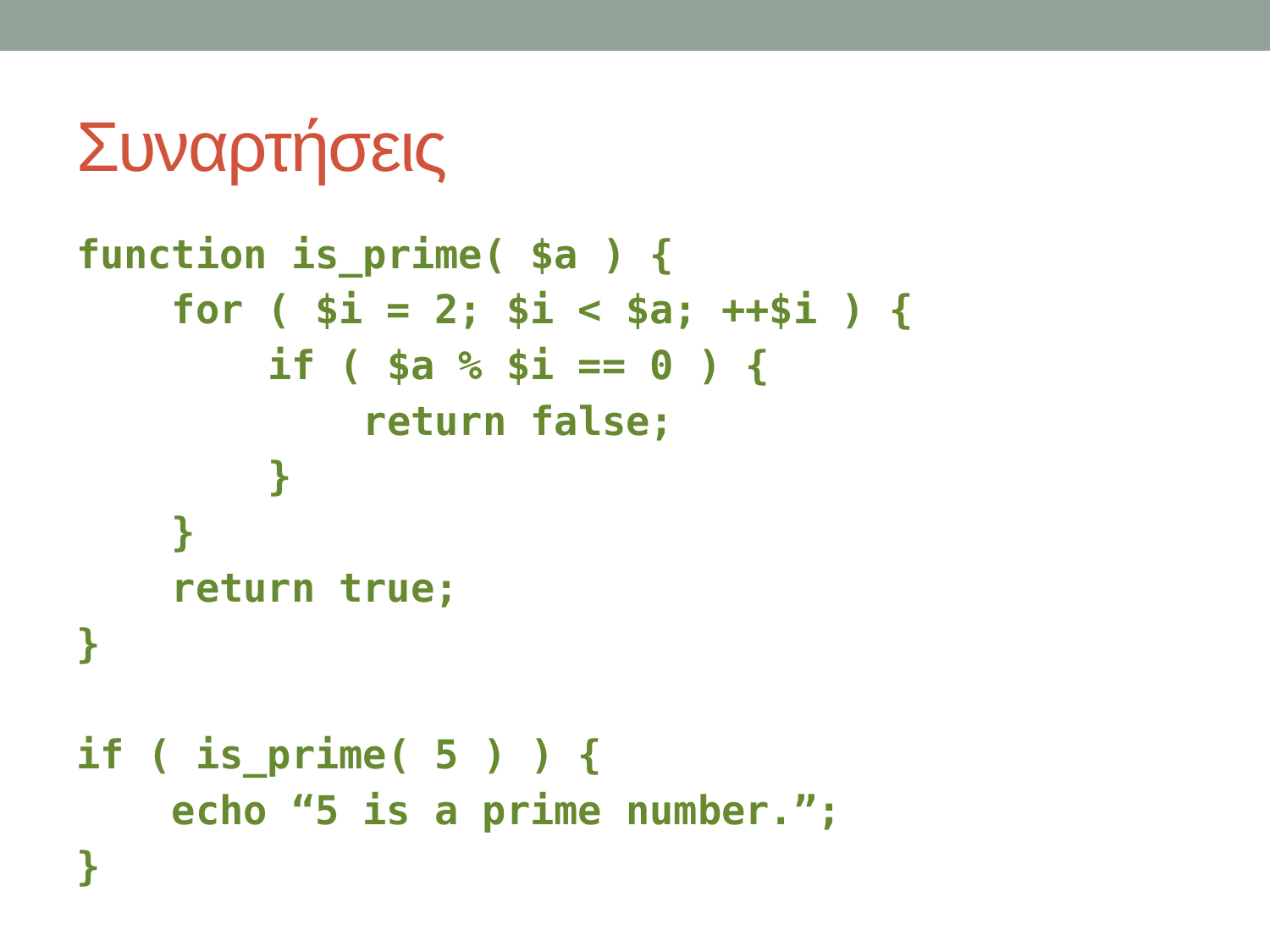

# Συναρτήσεις
function is_prime( $a ) {
    for ( $i = 2; $i < $a; ++$i ) {
        if ( $a % $i == 0 ) {
            return false;
        }
    }
    return true;
}

if ( is_prime( 5 ) ) {
    echo “5 is a prime number.”;
}